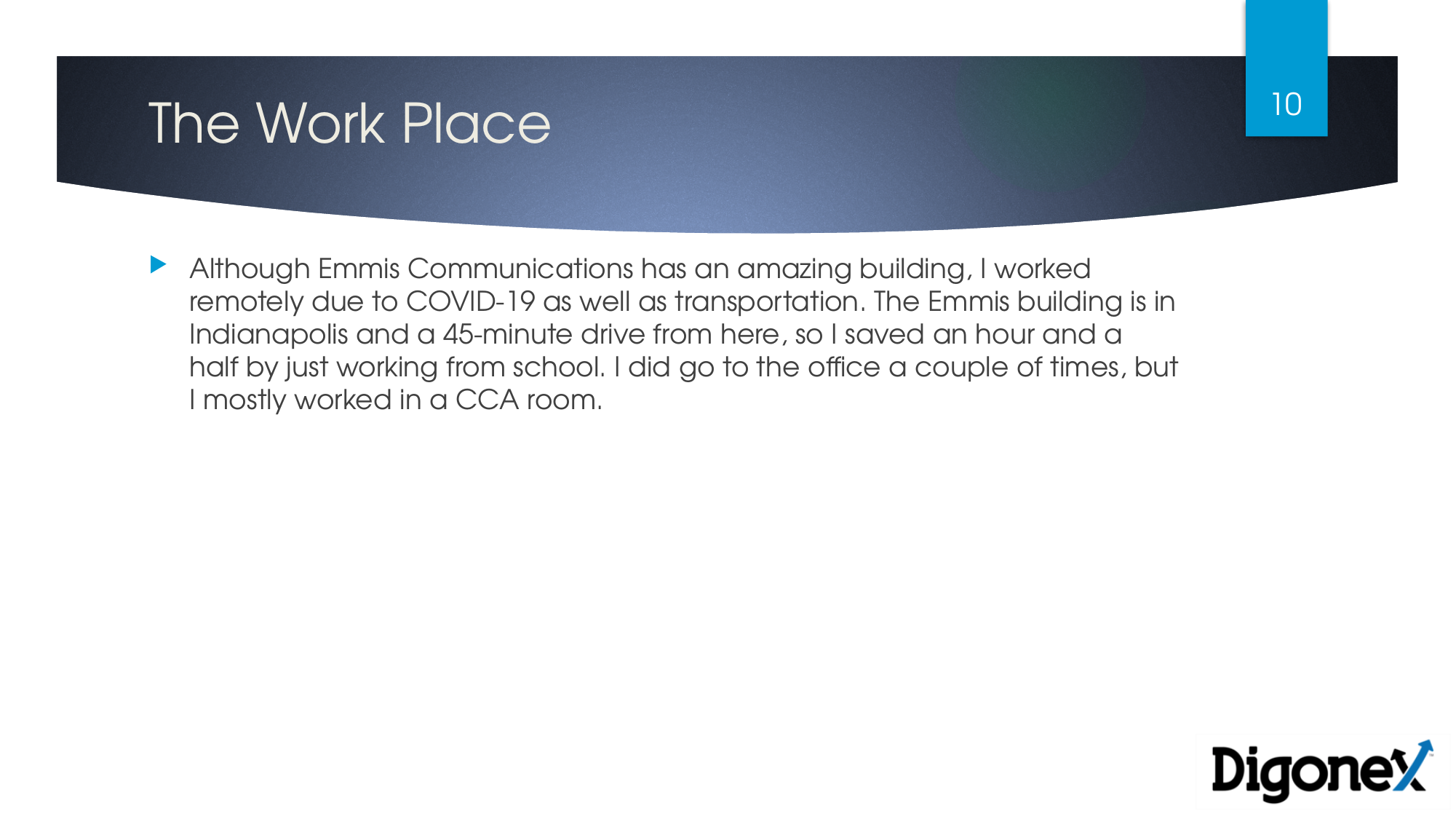

10
# The Work Place
Although Emmis Communications has an amazing building, I worked remotely due to COVID-19 as well as transportation. The Emmis building is in Indianapolis and a 45-minute drive from here, so I saved an hour and a half by just working from school. I did go to the office a couple of times, but I mostly worked in a CCA room.